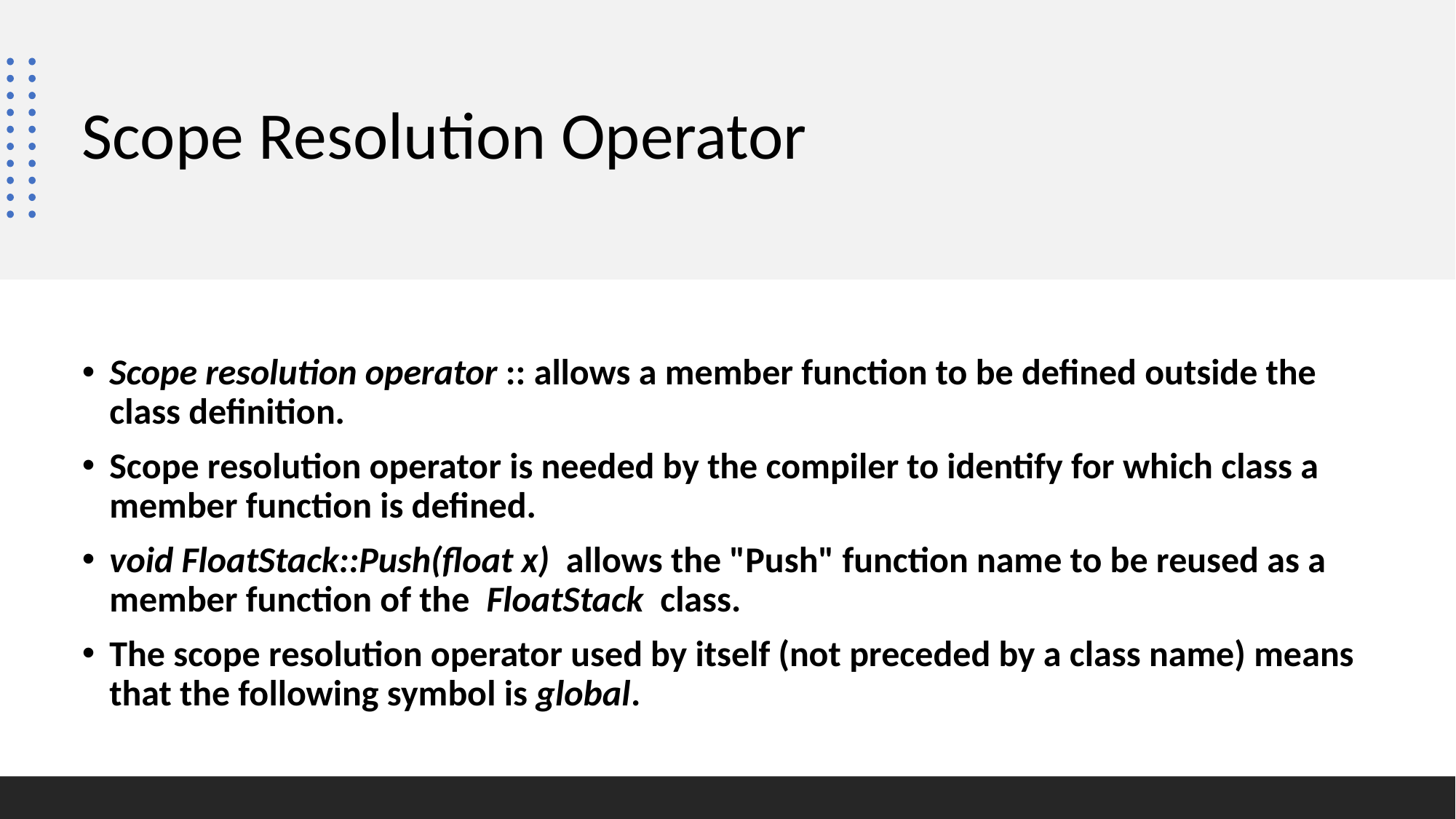

# Scope Resolution Operator

Scope resolution operator :: allows a member function to be defined outside the class definition.
Scope resolution operator is needed by the compiler to identify for which class a member function is defined.
void FloatStack::Push(float x)  allows the "Push" function name to be reused as a member function of the  FloatStack  class.
The scope resolution operator used by itself (not preceded by a class name) means that the following symbol is global.